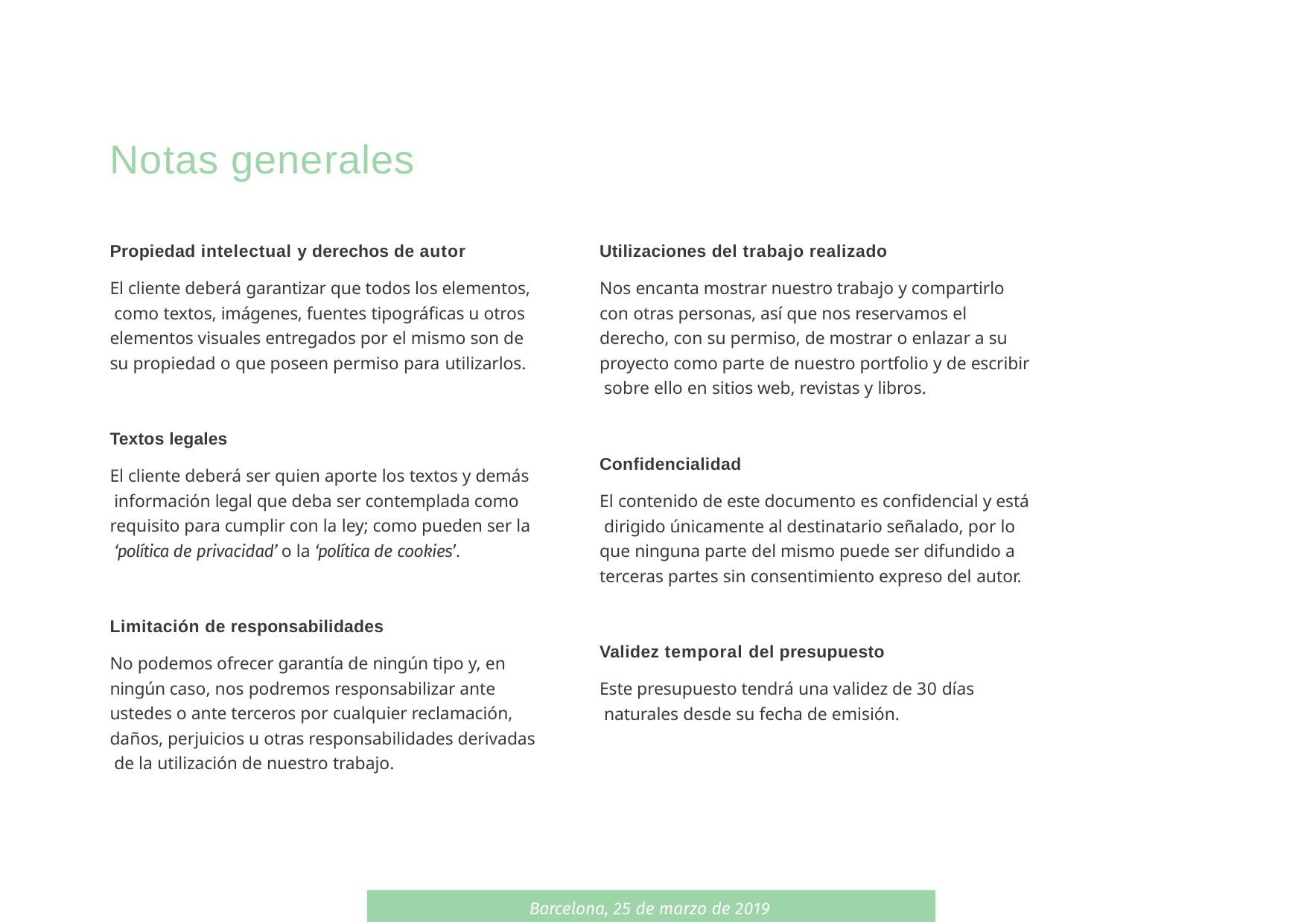

Notas generales
Propiedad intelectual y derechos de autor
El cliente deberá garantizar que todos los elementos,  como textos, imágenes, fuentes tipográficas u otros  elementos visuales entregados por el mismo son de  su propiedad o que poseen permiso para utilizarlos.
Utilizaciones del trabajo realizado
Nos encanta mostrar nuestro trabajo y compartirlo  con otras personas, así que nos reservamos el  derecho, con su permiso, de mostrar o enlazar a su  proyecto como parte de nuestro portfolio y de escribir  sobre ello en sitios web, revistas y libros.
Textos legales
El cliente deberá ser quien aporte los textos y demás  información legal que deba ser contemplada como  requisito para cumplir con la ley; como pueden ser la  ‘política de privacidad’ o la ‘política de cookies’.
Confidencialidad
El contenido de este documento es confidencial y está  dirigido únicamente al destinatario señalado, por lo  que ninguna parte del mismo puede ser difundido a  terceras partes sin consentimiento expreso del autor.
Limitación de responsabilidades
No podemos ofrecer garantía de ningún tipo y, en  ningún caso, nos podremos responsabilizar ante  ustedes o ante terceros por cualquier reclamación,  daños, perjuicios u otras responsabilidades derivadas  de la utilización de nuestro trabajo.
Validez temporal del presupuesto
Este presupuesto tendrá una validez de 30 días  naturales desde su fecha de emisión.
Barcelona, 25 de marzo de 2019